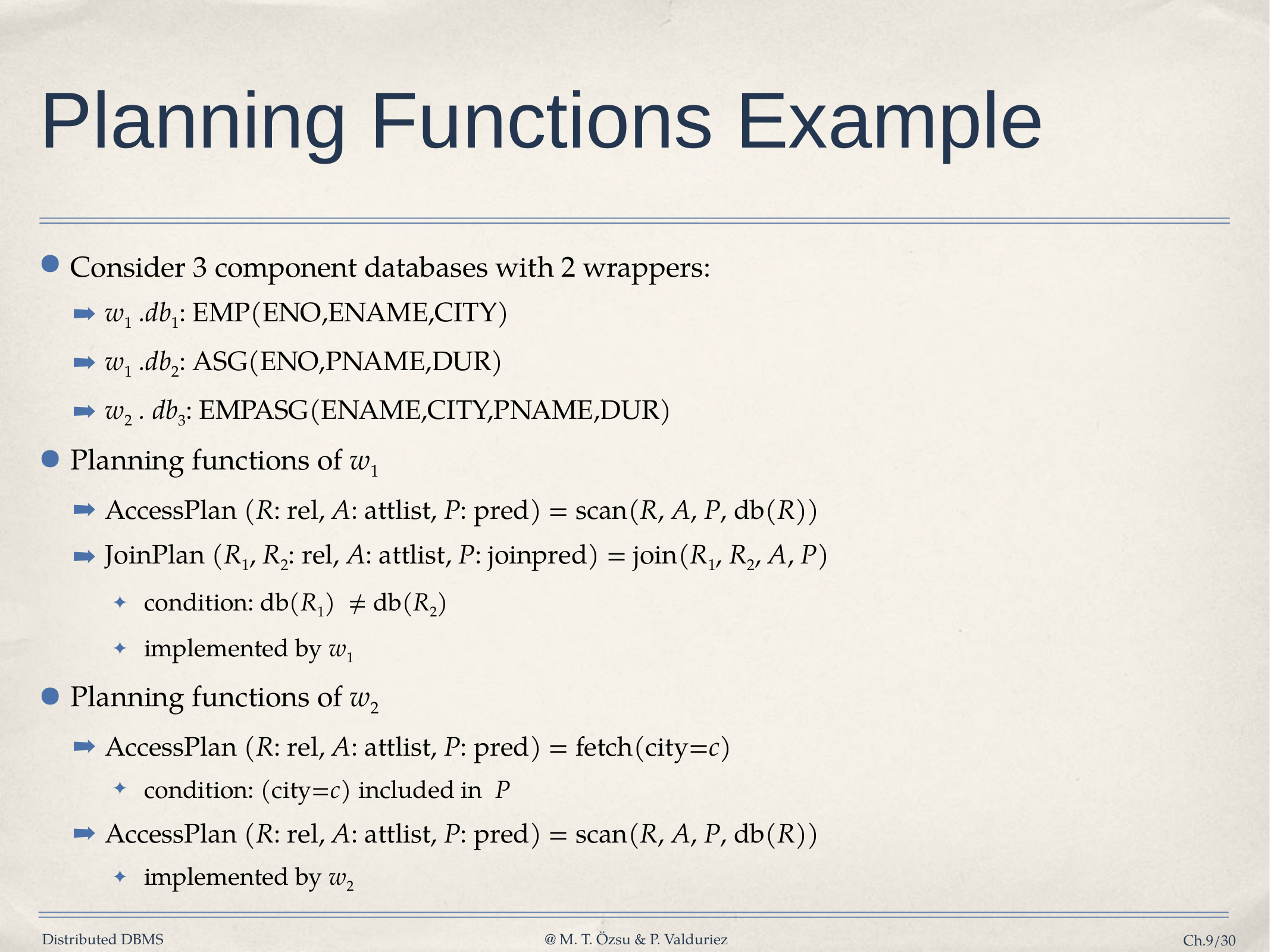

# Planning Functions Example
Consider 3 component databases with 2 wrappers:
w1 .db1: EMP(ENO,ENAME,CITY)
w1 .db2: ASG(ENO,PNAME,DUR)
w2 . db3: EMPASG(ENAME,CITY,PNAME,DUR)
Planning functions of w1
AccessPlan (R: rel, A: attlist, P: pred) = scan(R, A, P, db(R))
JoinPlan (R1, R2: rel, A: attlist, P: joinpred) = join(R1, R2, A, P)
condition: db(R1)  ≠ db(R2)
implemented by w1
Planning functions of w2
AccessPlan (R: rel, A: attlist, P: pred) = fetch(city=c)
condition: (city=c) included in  P
AccessPlan (R: rel, A: attlist, P: pred) = scan(R, A, P, db(R))
implemented by w2